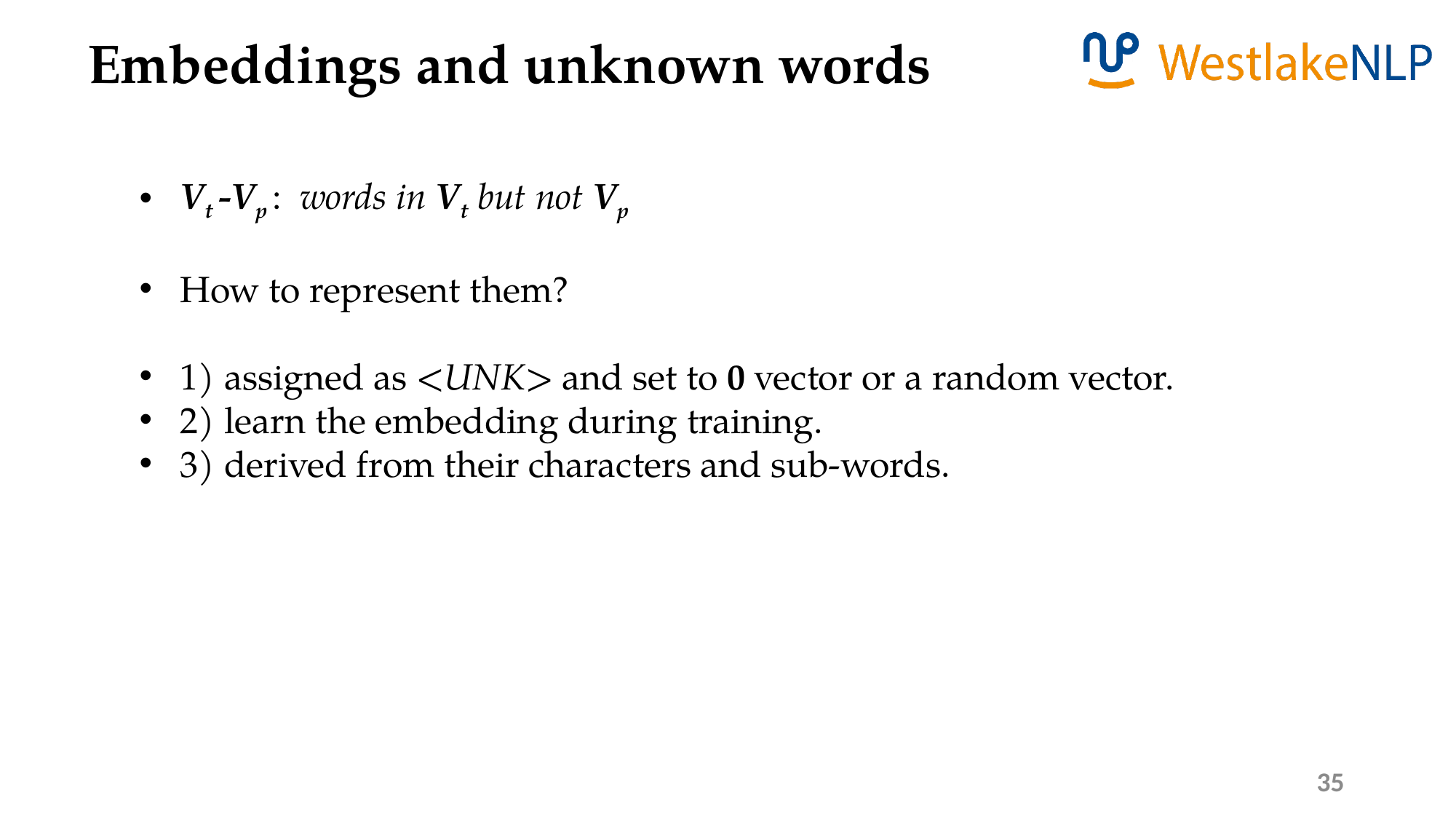

Embeddings and unknown words

Vt -Vp :  words in Vt but not Vp

How to represent them?

1) assigned as <UNK> and set to 0 vector or a random vector.
2) learn the embedding during training.
3) derived from their characters and sub-words.

35